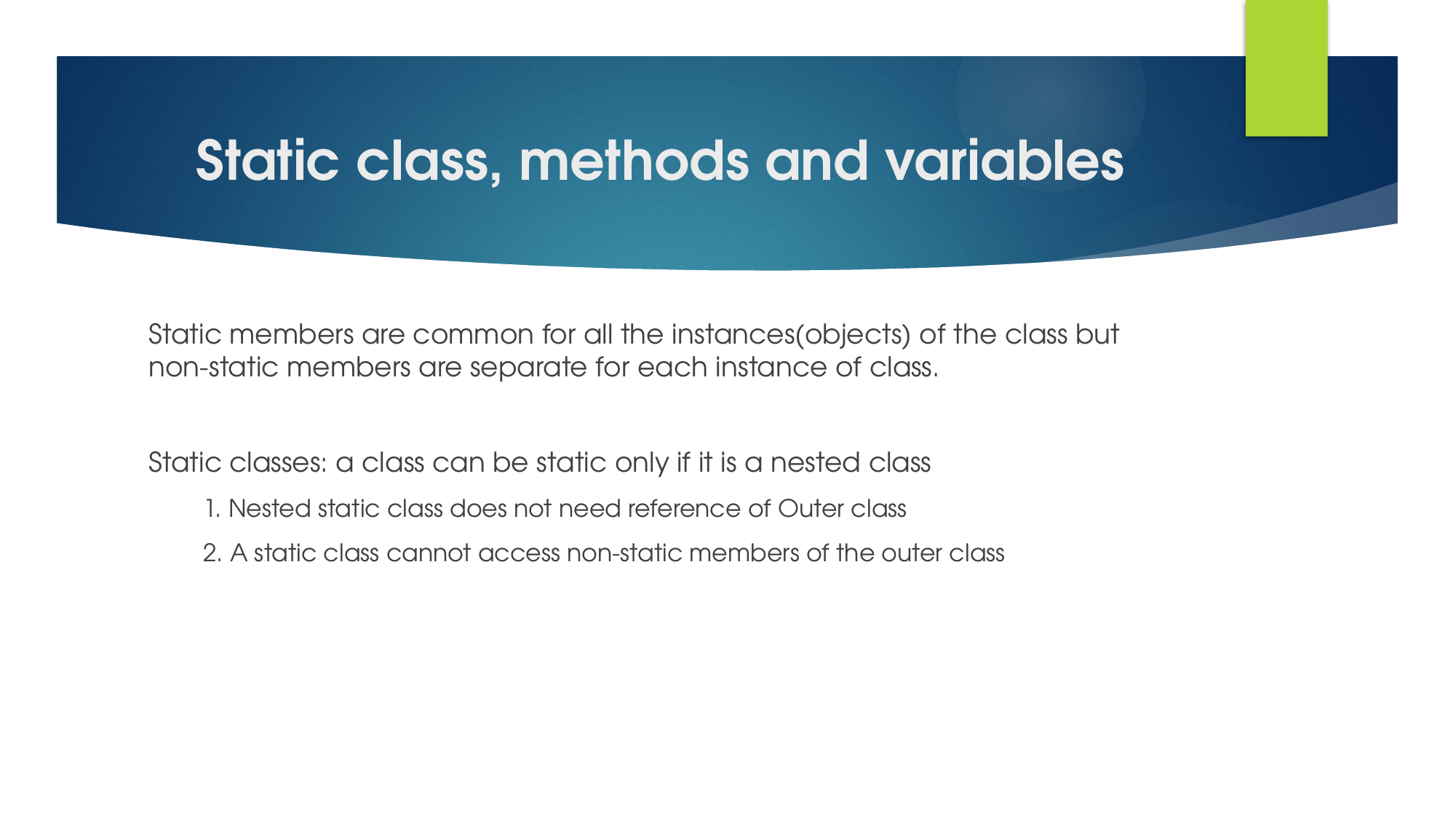

# Static class, methods and variables
Static members are common for all the instances(objects) of the class but non-static members are separate for each instance of class.

Static classes: a class can be static only if it is a nested class
1. Nested static class does not need reference of Outer class
2. A static class cannot access non-static members of the outer class